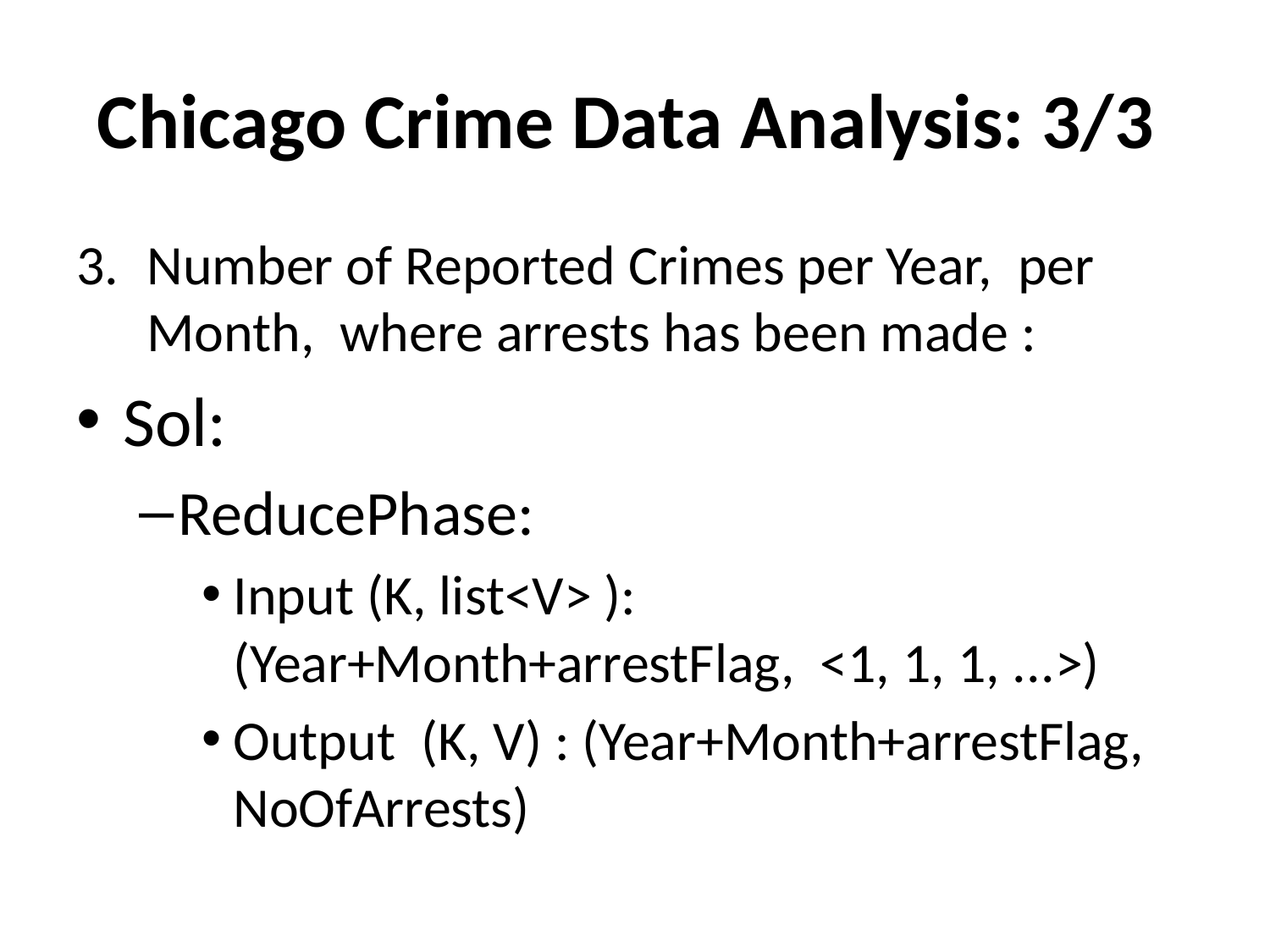

# Chicago Crime Data Analysis: 3/3
3. 	Number of Reported Crimes per Year,  per Month,  where arrests has been made :
Sol:
ReducePhase:
Input (K, list<V> ): (Year+Month+arrestFlag,  <1, 1, 1, ...>)
Output  (K, V) : (Year+Month+arrestFlag, NoOfArrests)